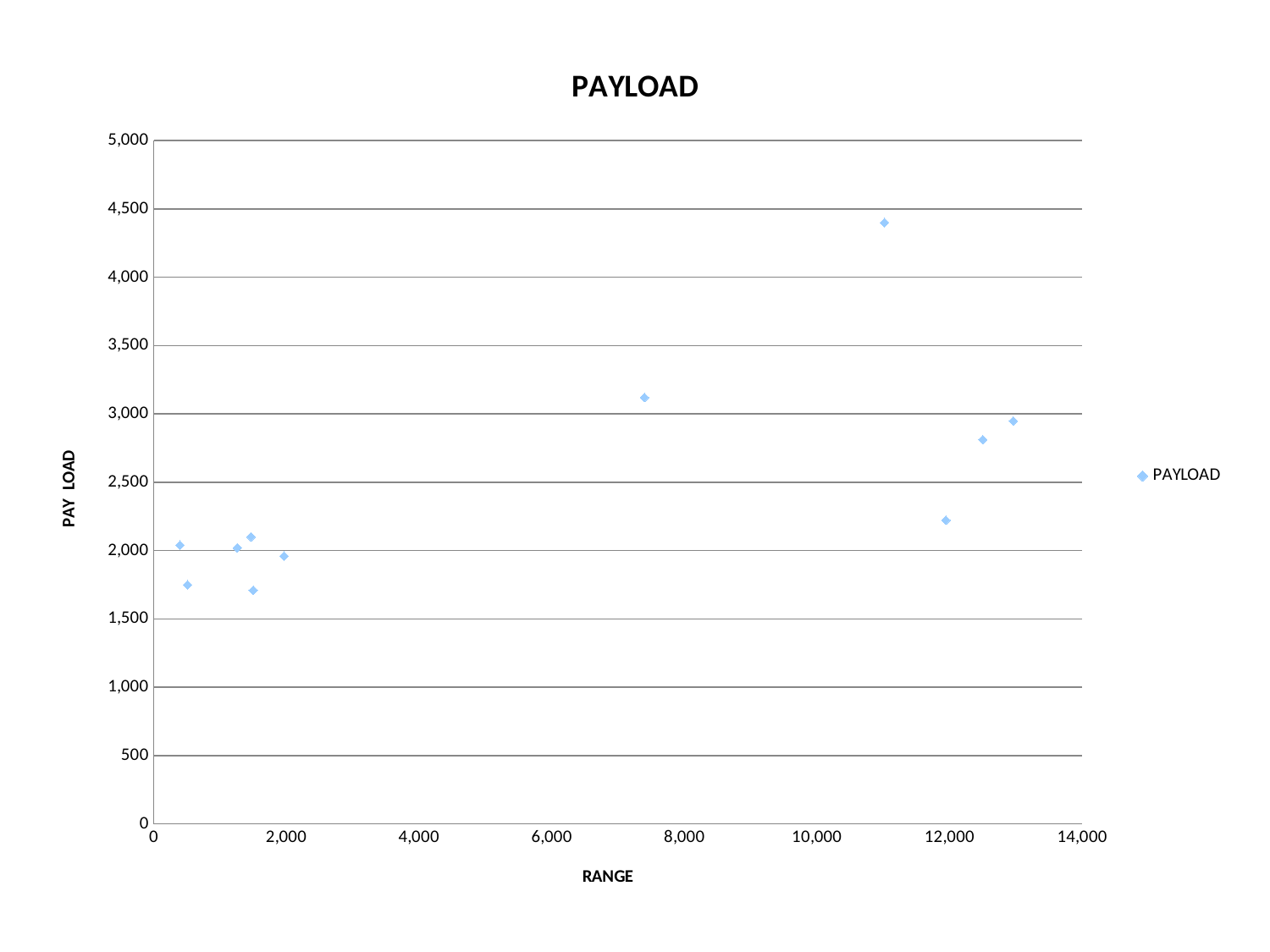

### Chart:

| Category | PAYLOAD |
|---|---|